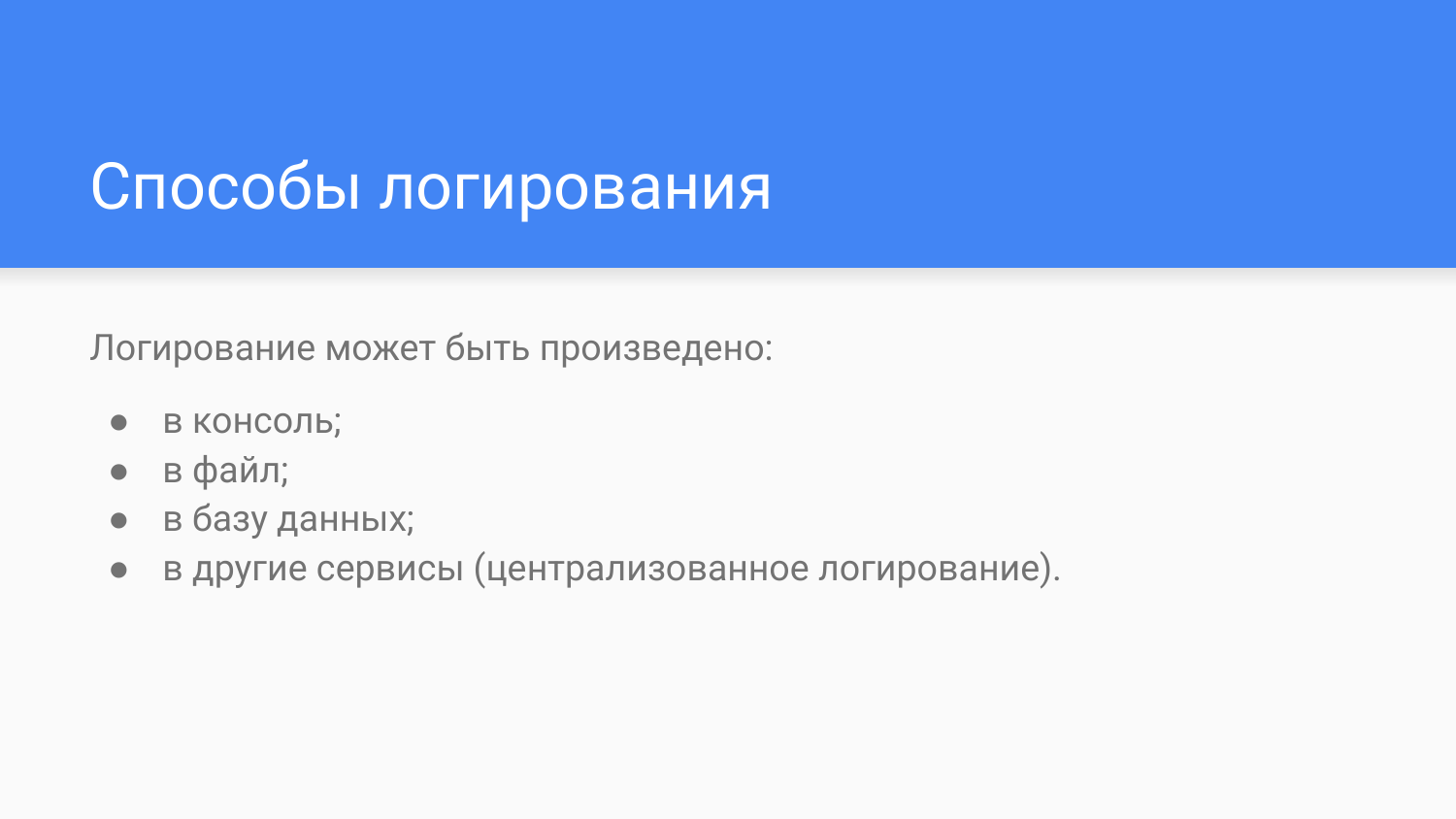

# Способы логирования
Логирование может быть произведено:
в консоль;
в файл;
в базу данных;
в другие сервисы (централизованное логирование).